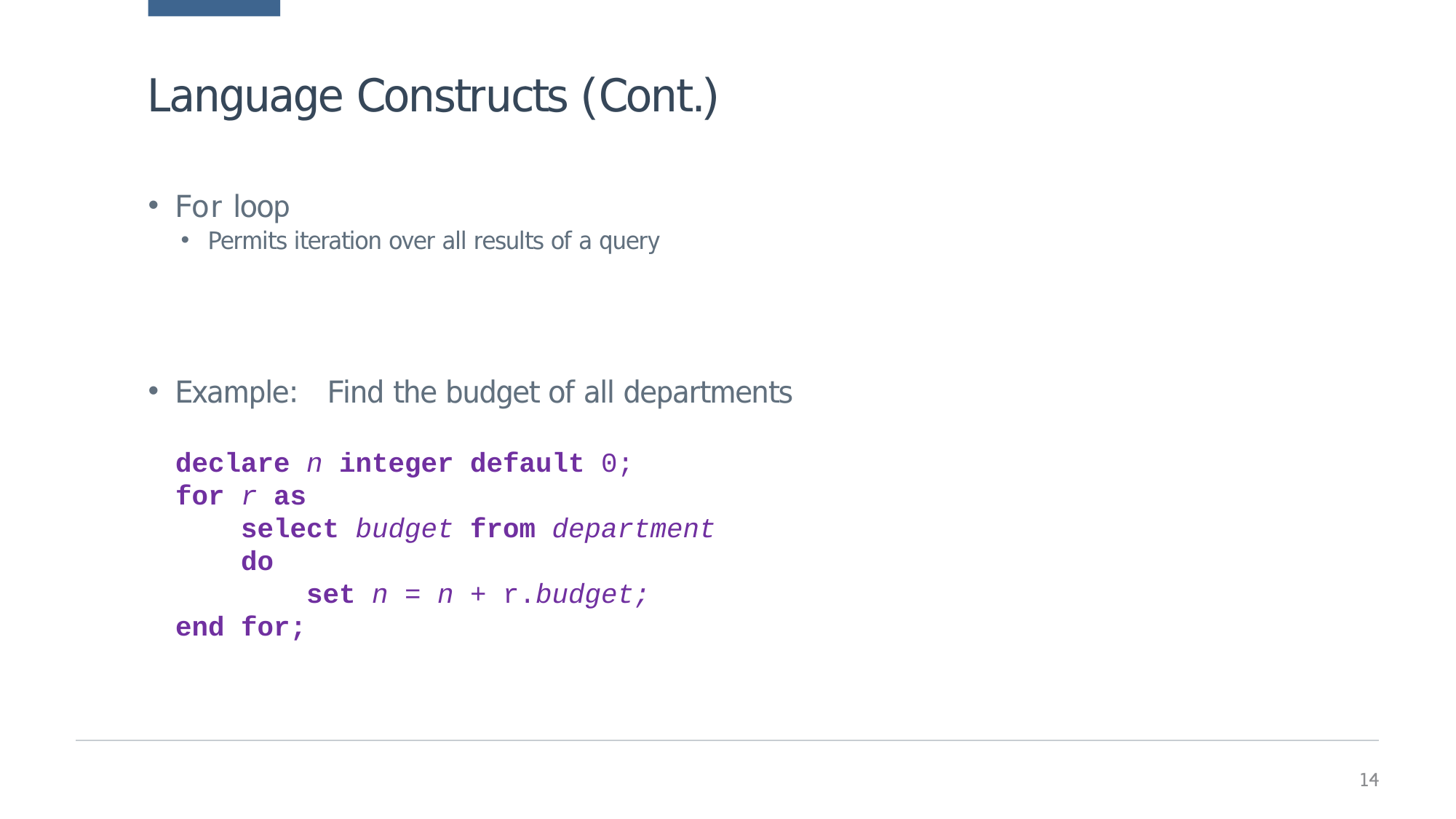

# Language Constructs (Cont.)

For loop
Permits iteration over all results of a query

Example:   Find the budget of all departments
declare n integer default 0;
for r as
    select budget from department
    do
        set n = n + r.budget;
end for;